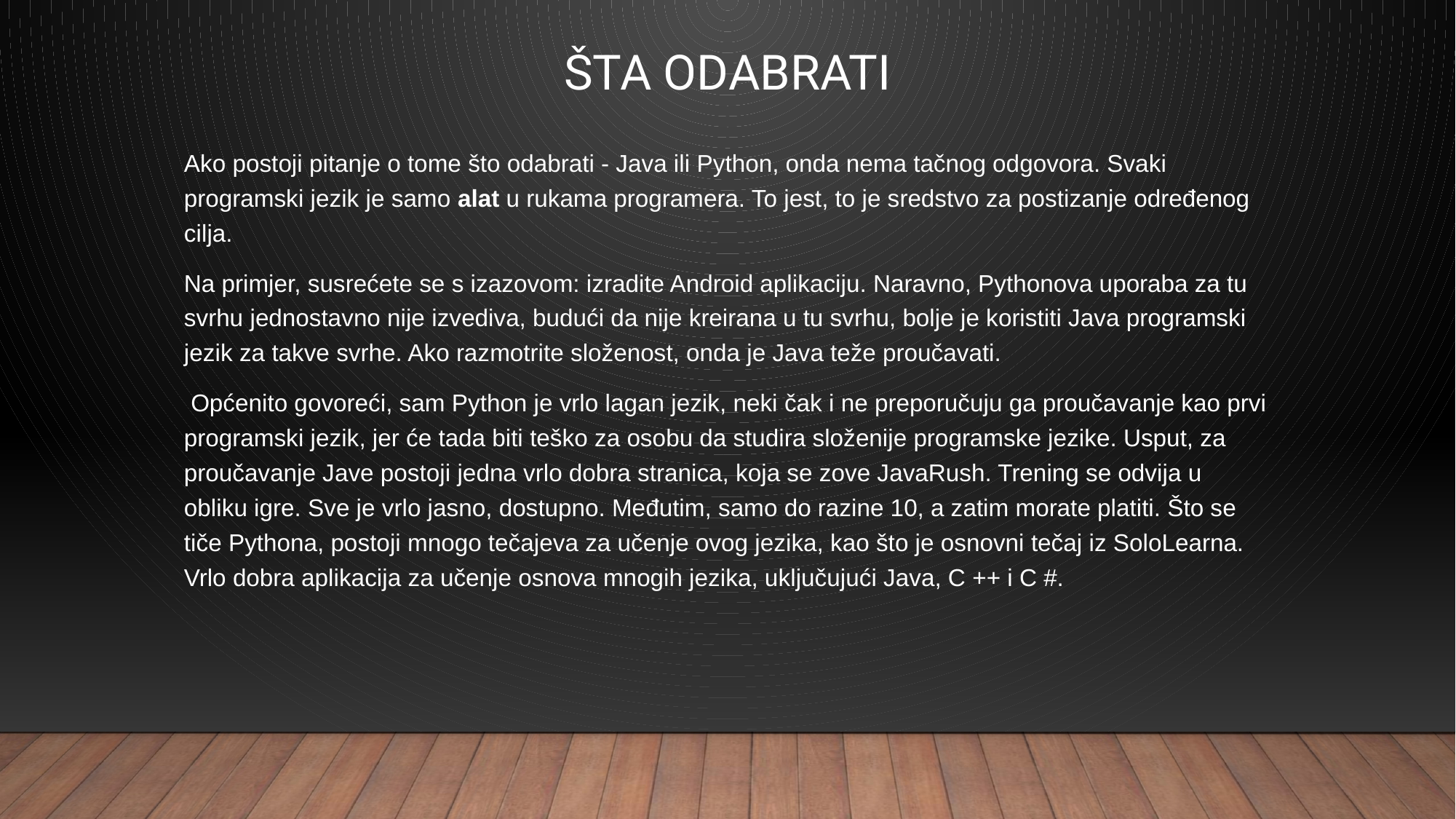

# Šta odabrati
Ako postoji pitanje o tome što odabrati - Java ili Python, onda nema tačnog odgovora. Svaki programski jezik je samo alat u rukama programera. To jest, to je sredstvo za postizanje određenog cilja.
Na primjer, susrećete se s izazovom: izradite Android aplikaciju. Naravno, Pythonova uporaba za tu svrhu jednostavno nije izvediva, budući da nije kreirana u tu svrhu, bolje je koristiti Java programski jezik za takve svrhe. Ako razmotrite složenost, onda je Java teže proučavati.
 Općenito govoreći, sam Python je vrlo lagan jezik, neki čak i ne preporučuju ga proučavanje kao prvi programski jezik, jer će tada biti teško za osobu da studira složenije programske jezike. Usput, za proučavanje Jave postoji jedna vrlo dobra stranica, koja se zove JavaRush. Trening se odvija u obliku igre. Sve je vrlo jasno, dostupno. Međutim, samo do razine 10, a zatim morate platiti. Što se tiče Pythona, postoji mnogo tečajeva za učenje ovog jezika, kao što je osnovni tečaj iz SoloLearna. Vrlo dobra aplikacija za učenje osnova mnogih jezika, uključujući Java, C ++ i C #.